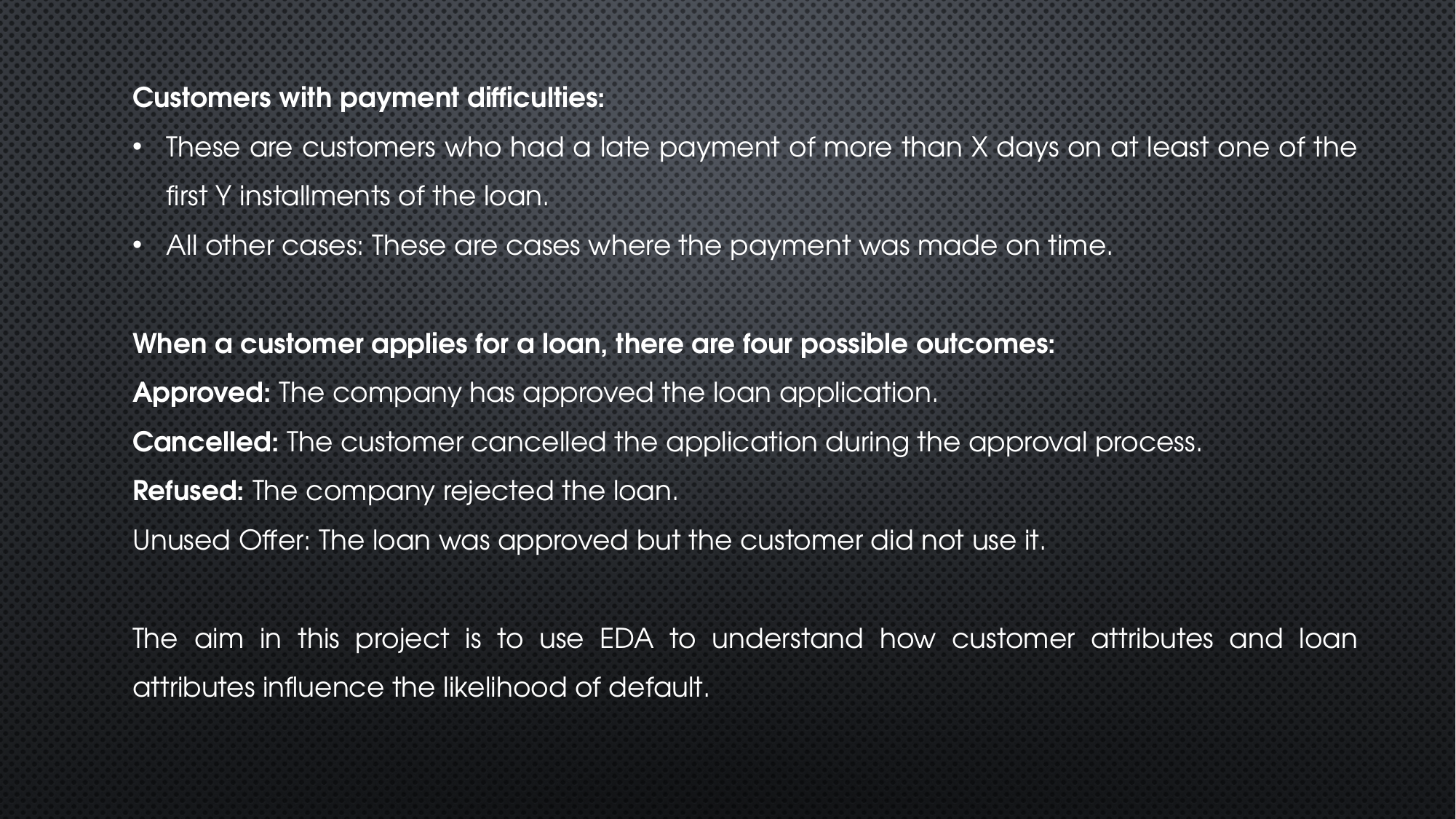

Customers with payment difficulties:
These are customers who had a late payment of more than X days on at least one of the first Y installments of the loan.
All other cases: These are cases where the payment was made on time.

When a customer applies for a loan, there are four possible outcomes:
Approved: The company has approved the loan application.
Cancelled: The customer cancelled the application during the approval process.
Refused: The company rejected the loan.
Unused Offer: The loan was approved but the customer did not use it.

The aim in this project is to use EDA to understand how customer attributes and loan attributes influence the likelihood of default.